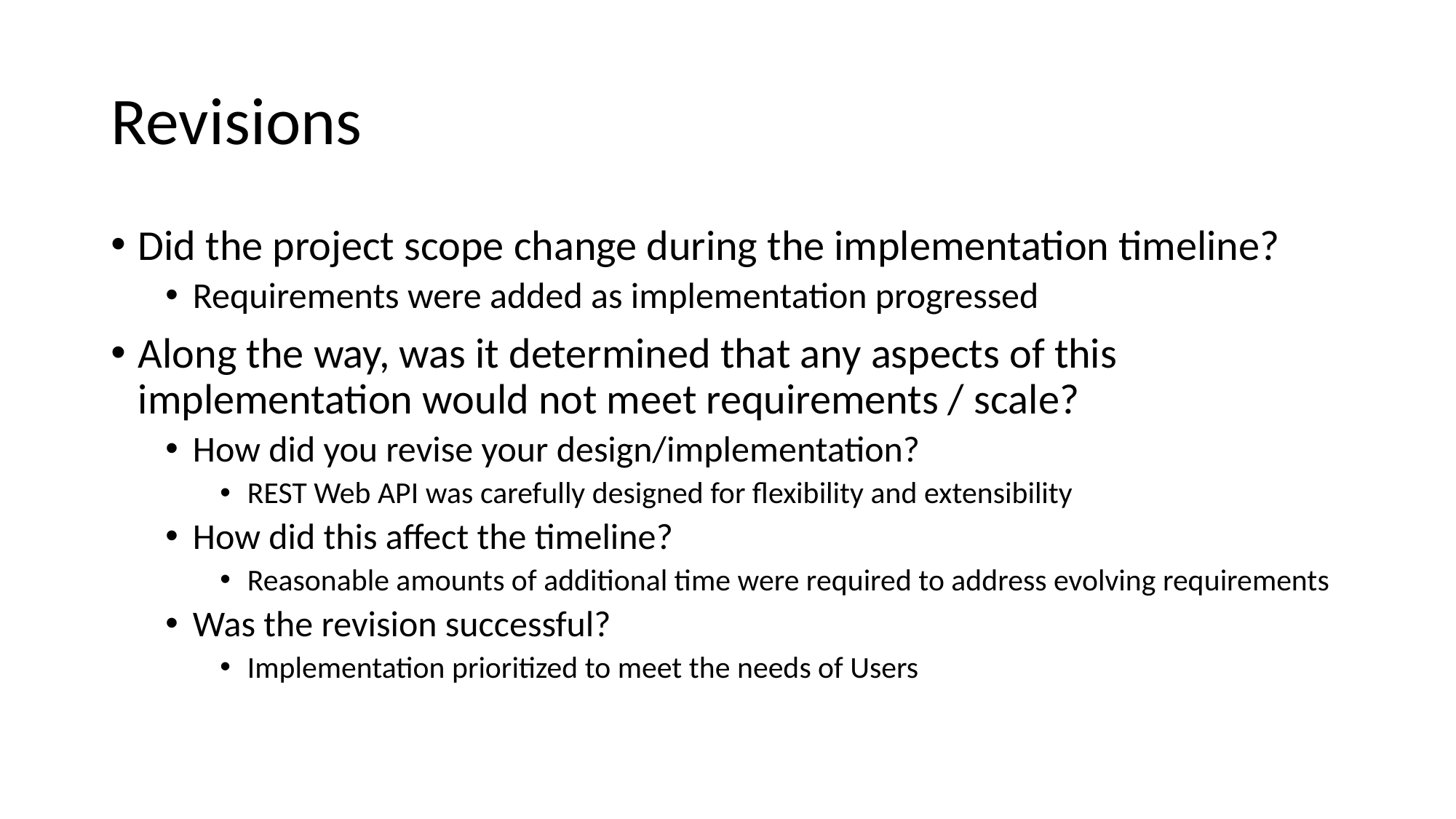

# Revisions
Did the project scope change during the implementation timeline?
Requirements were added as implementation progressed
Along the way, was it determined that any aspects of this implementation would not meet requirements / scale?
How did you revise your design/implementation?
REST Web API was carefully designed for flexibility and extensibility
How did this affect the timeline?
Reasonable amounts of additional time were required to address evolving requirements
Was the revision successful?
Implementation prioritized to meet the needs of Users